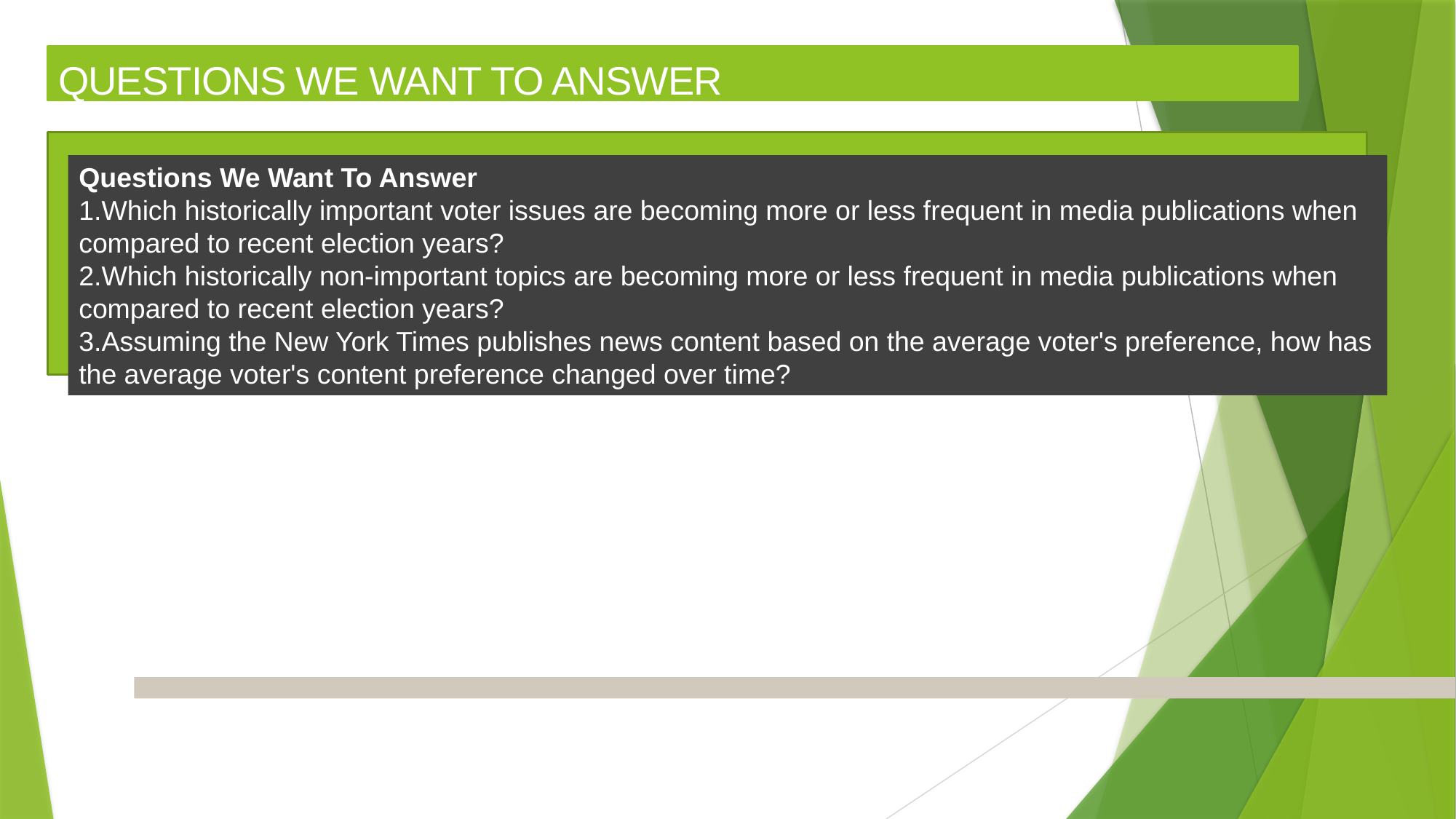

QUESTIONS WE WANT TO ANSWER

Questions We Want To Answer
Which historically important voter issues are becoming more or less frequent in media publications when compared to recent election years?
Which historically non-important topics are becoming more or less frequent in media publications when compared to recent election years?
Assuming the New York Times publishes news content based on the average voter's preference, how has the average voter's content preference changed over time?